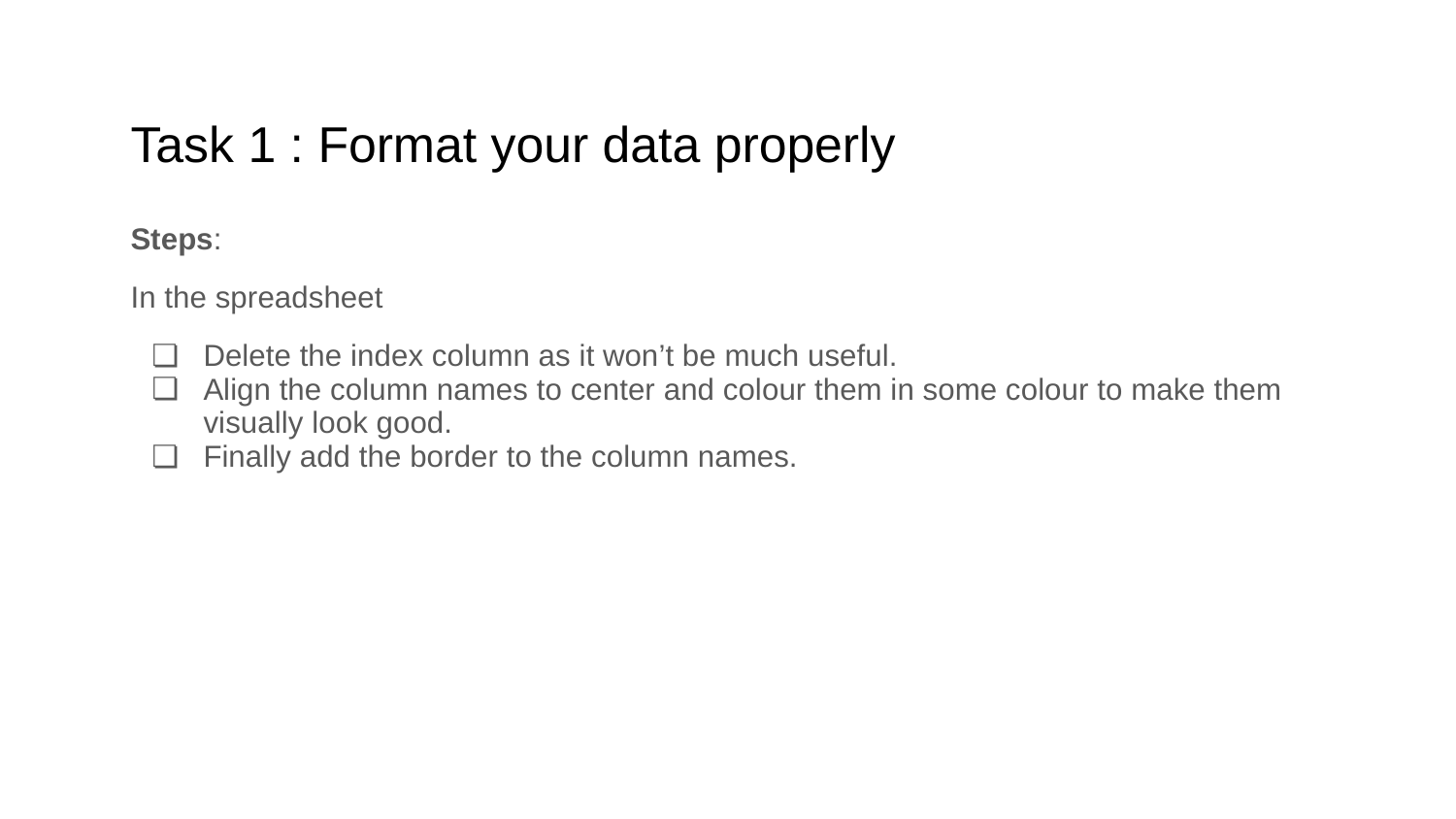

# Task 1 : Format your data properly
Steps:
In the spreadsheet
Delete the index column as it won’t be much useful.
Align the column names to center and colour them in some colour to make them visually look good.
Finally add the border to the column names.